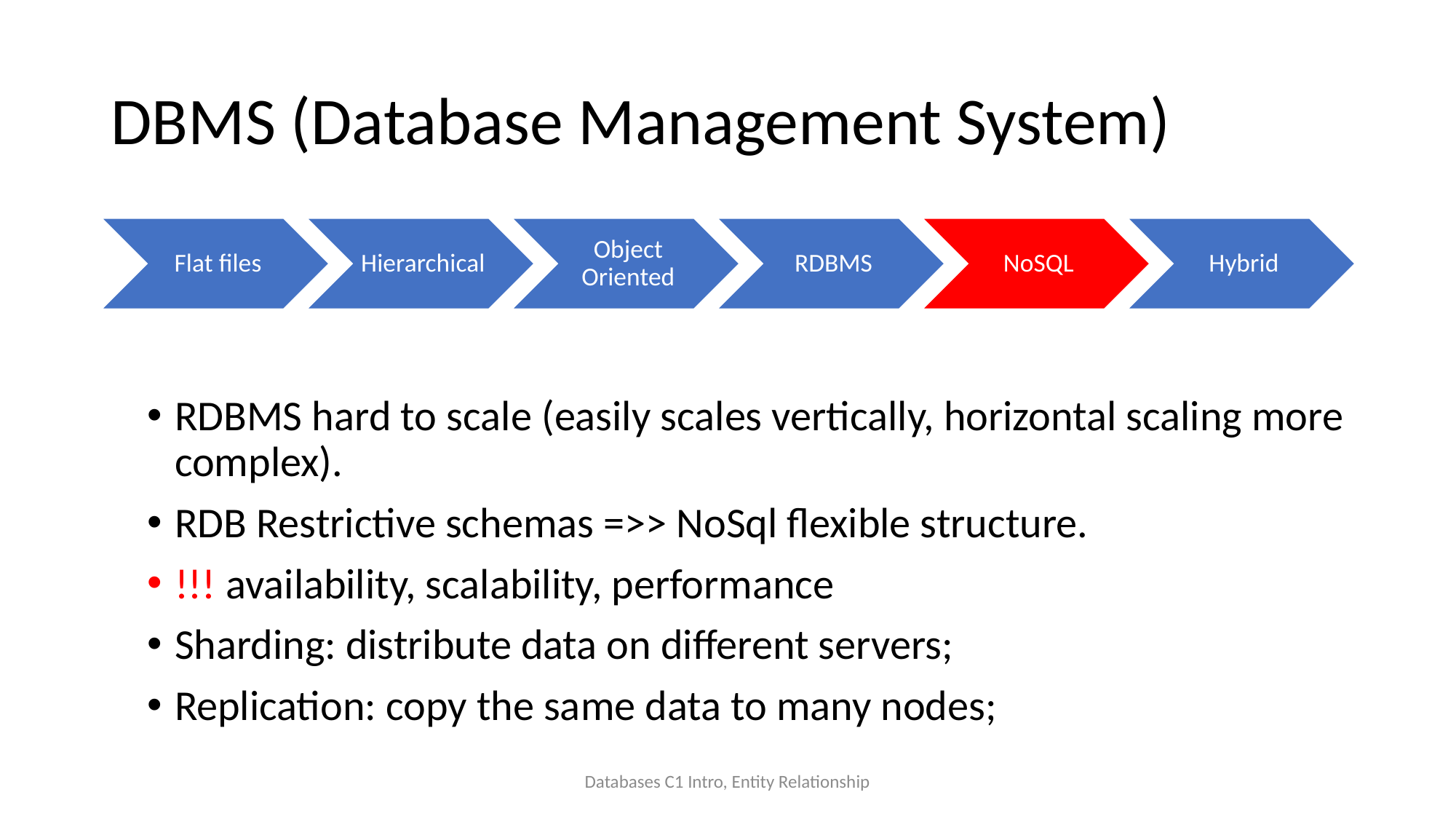

# DBMS (Database Management System)
Flat files
Hierarchical
Object Oriented
RDBMS
NoSQL
Hybrid

RDBMS hard to scale (easily scales vertically, horizontal scaling more complex).
RDB Restrictive schemas =>> NoSql flexible structure.
!!! availability, scalability, performance
Sharding: distribute data on different servers;
Replication: copy the same data to many nodes;

Databases C1 Intro, Entity Relationship